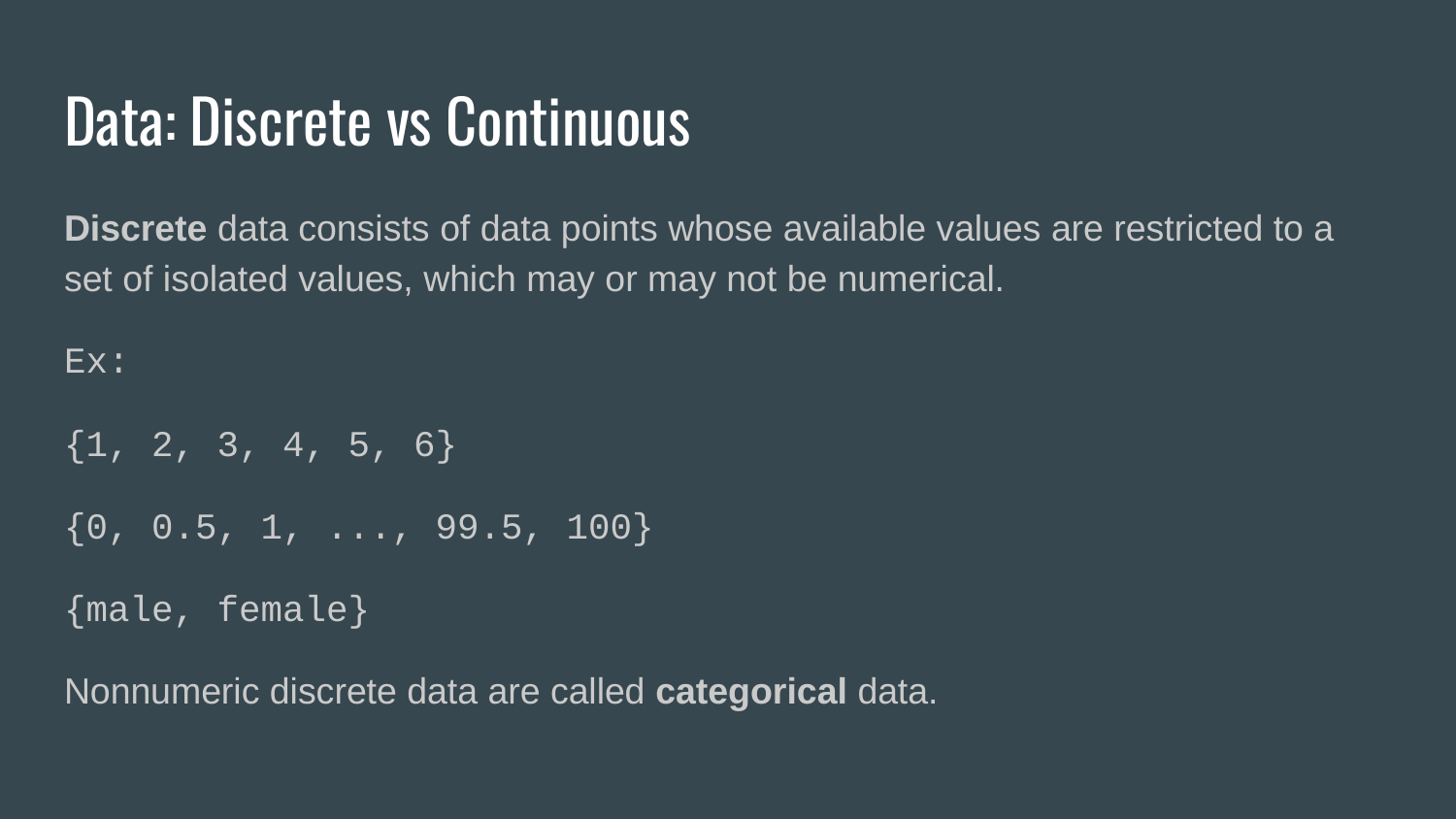

# Data: Discrete vs Continuous
Discrete data consists of data points whose available values are restricted to a set of isolated values, which may or may not be numerical.
Ex:
{1, 2, 3, 4, 5, 6}
{0, 0.5, 1, ..., 99.5, 100}
{male, female}
Nonnumeric discrete data are called categorical data.